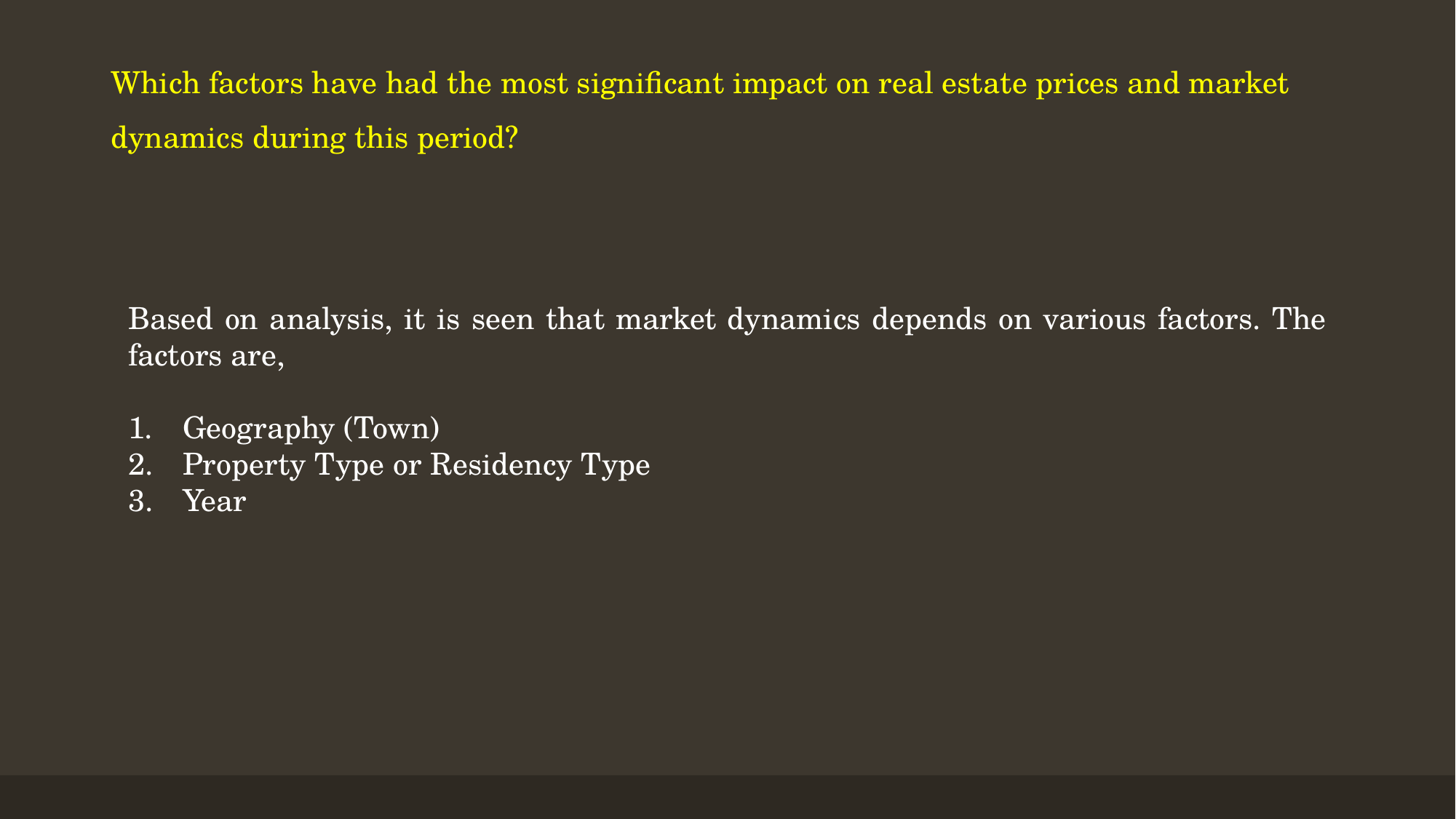

# Which factors have had the most significant impact on real estate prices and market dynamics during this period?
Based on analysis, it is seen that market dynamics depends on various factors. The factors are,

Geography (Town)
Property Type or Residency Type
Year